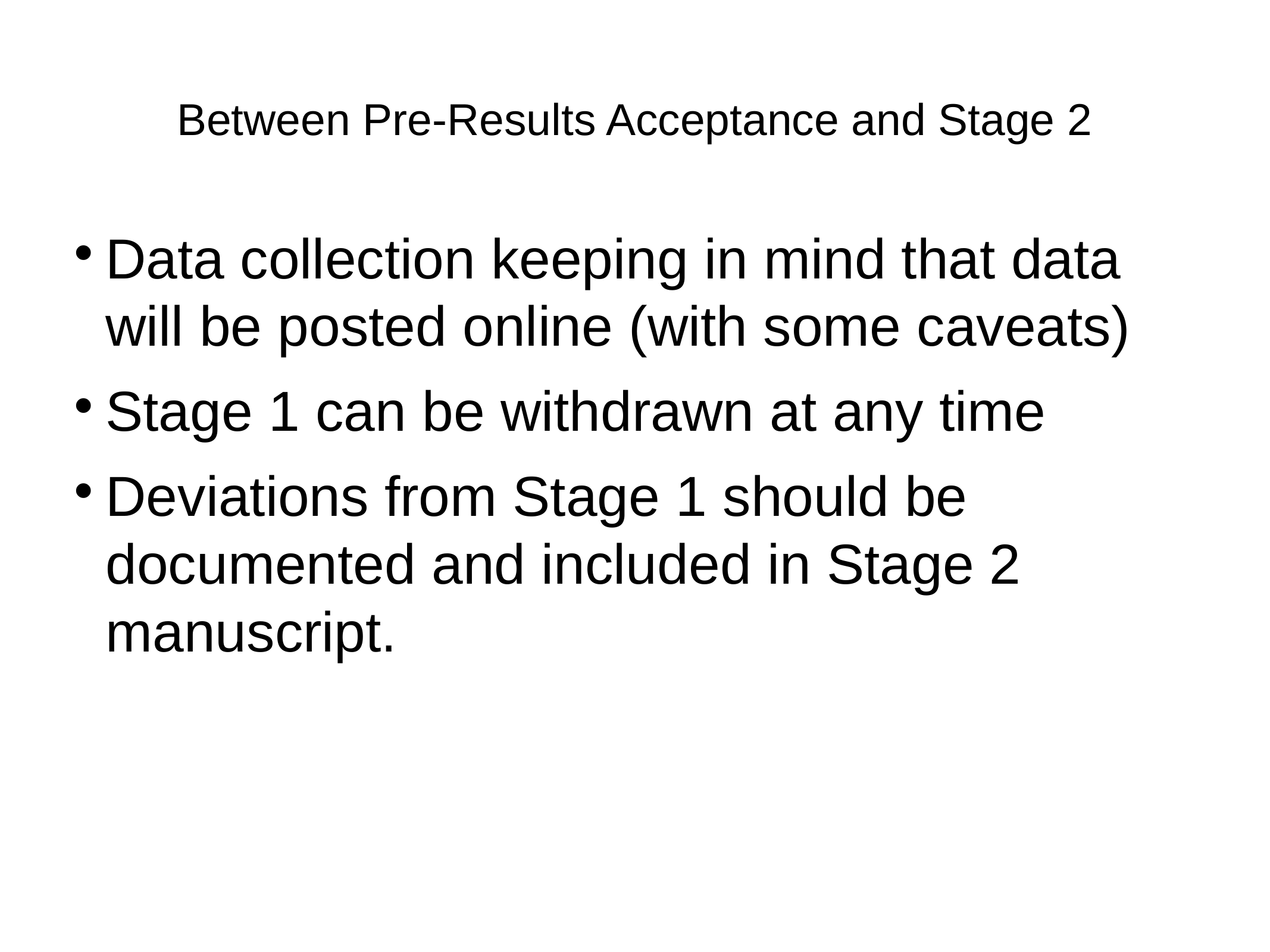

Between Pre-Results Acceptance and Stage 2
Data collection keeping in mind that data will be posted online (with some caveats)
Stage 1 can be withdrawn at any time
Deviations from Stage 1 should be documented and included in Stage 2 manuscript.